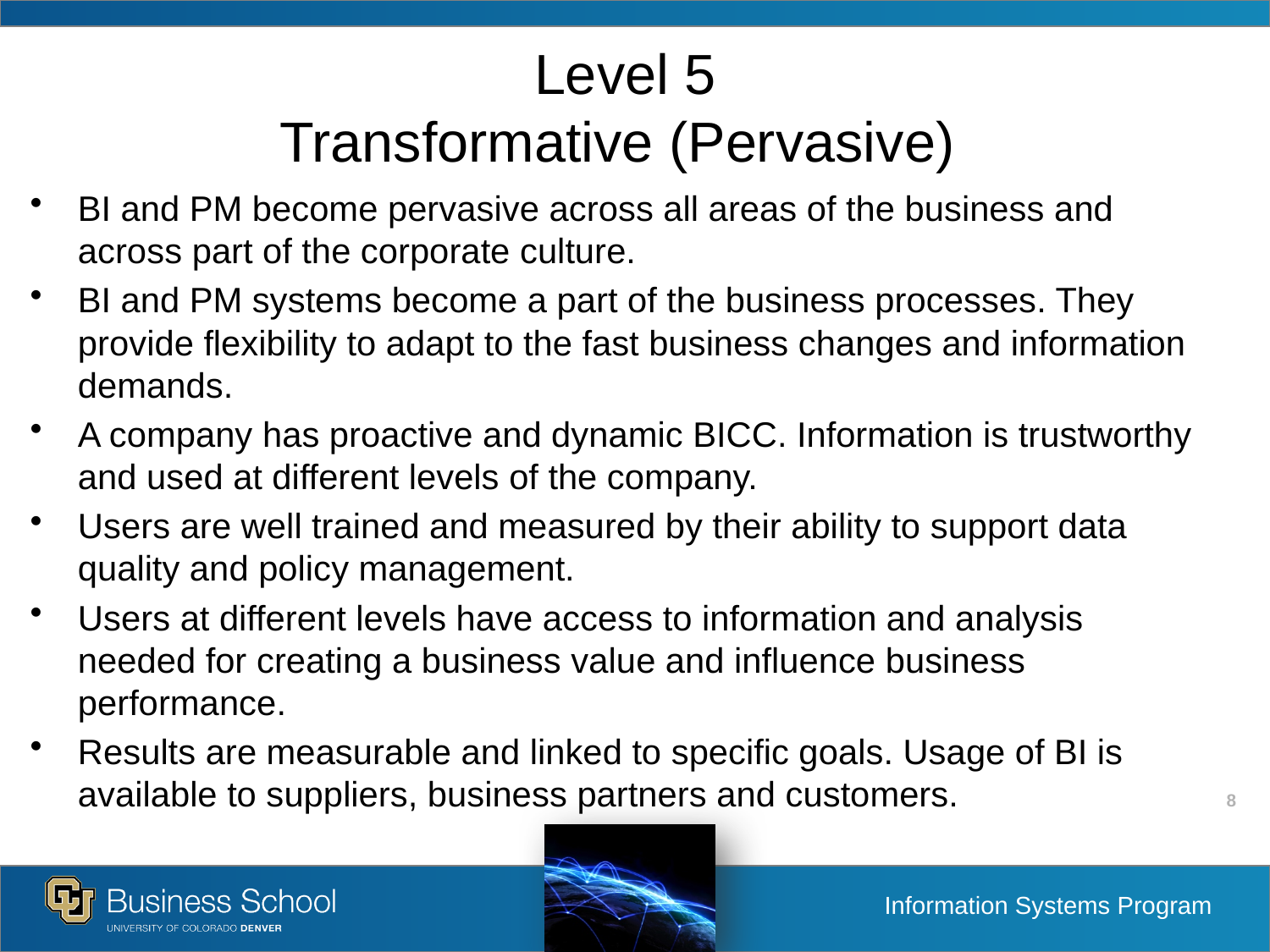

# Level 5 Transformative (Pervasive)
BI and PM become pervasive across all areas of the business and across part of the corporate culture.
BI and PM systems become a part of the business processes. They provide flexibility to adapt to the fast business changes and information demands.
A company has proactive and dynamic BICC. Information is trustworthy and used at different levels of the company.
Users are well trained and measured by their ability to support data quality and policy management.
Users at different levels have access to information and analysis needed for creating a business value and influence business performance.
Results are measurable and linked to specific goals. Usage of BI is available to suppliers, business partners and customers.